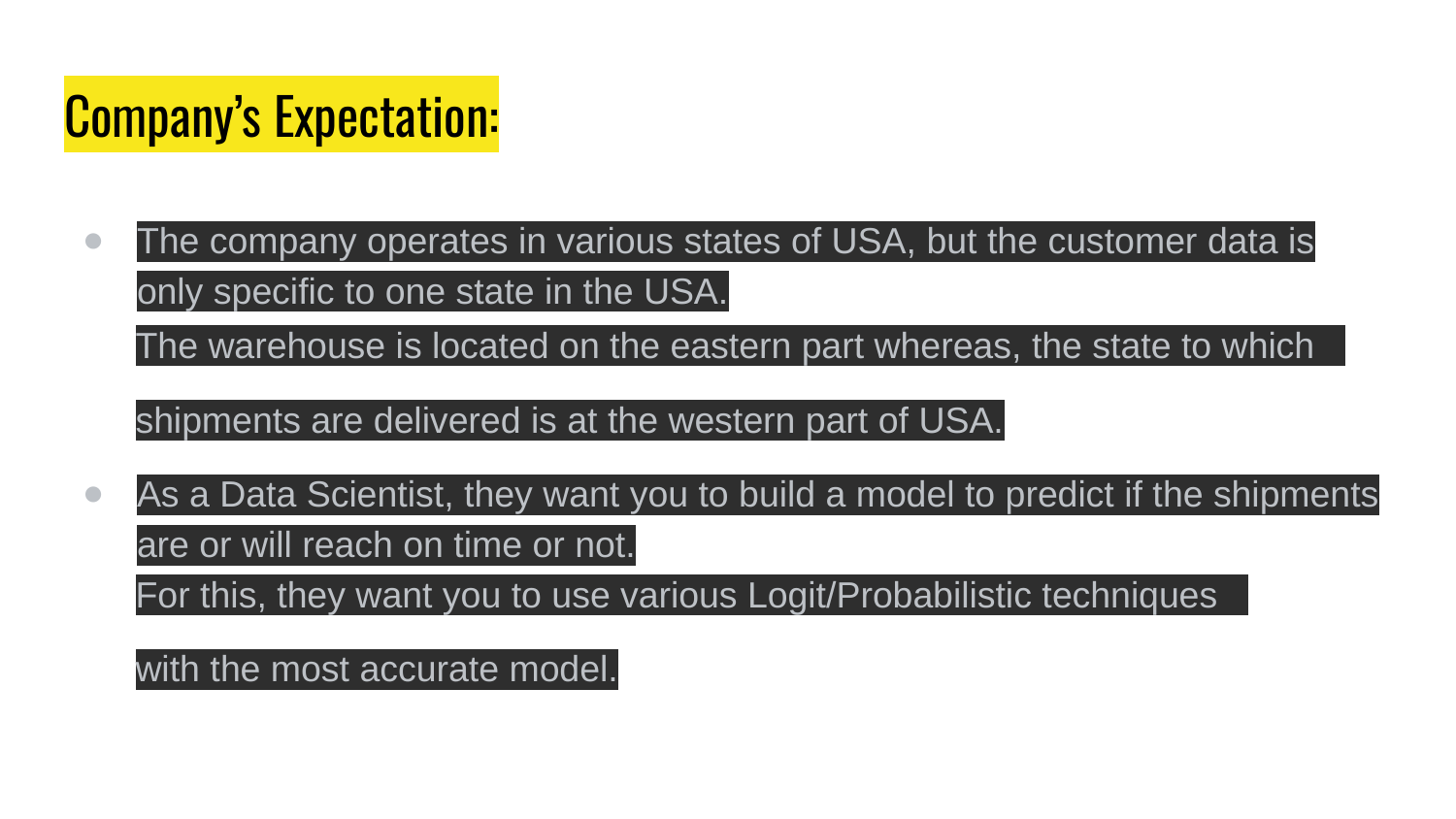

# Company’s Expectation:
The company operates in various states of USA, but the customer data is only specific to one state in the USA.
       The warehouse is located on the eastern part whereas, the state to which
       shipments are delivered is at the western part of USA.
As a Data Scientist, they want you to build a model to predict if the shipments are or will reach on time or not.
       For this, they want you to use various Logit/Probabilistic techniques
       with the most accurate model.